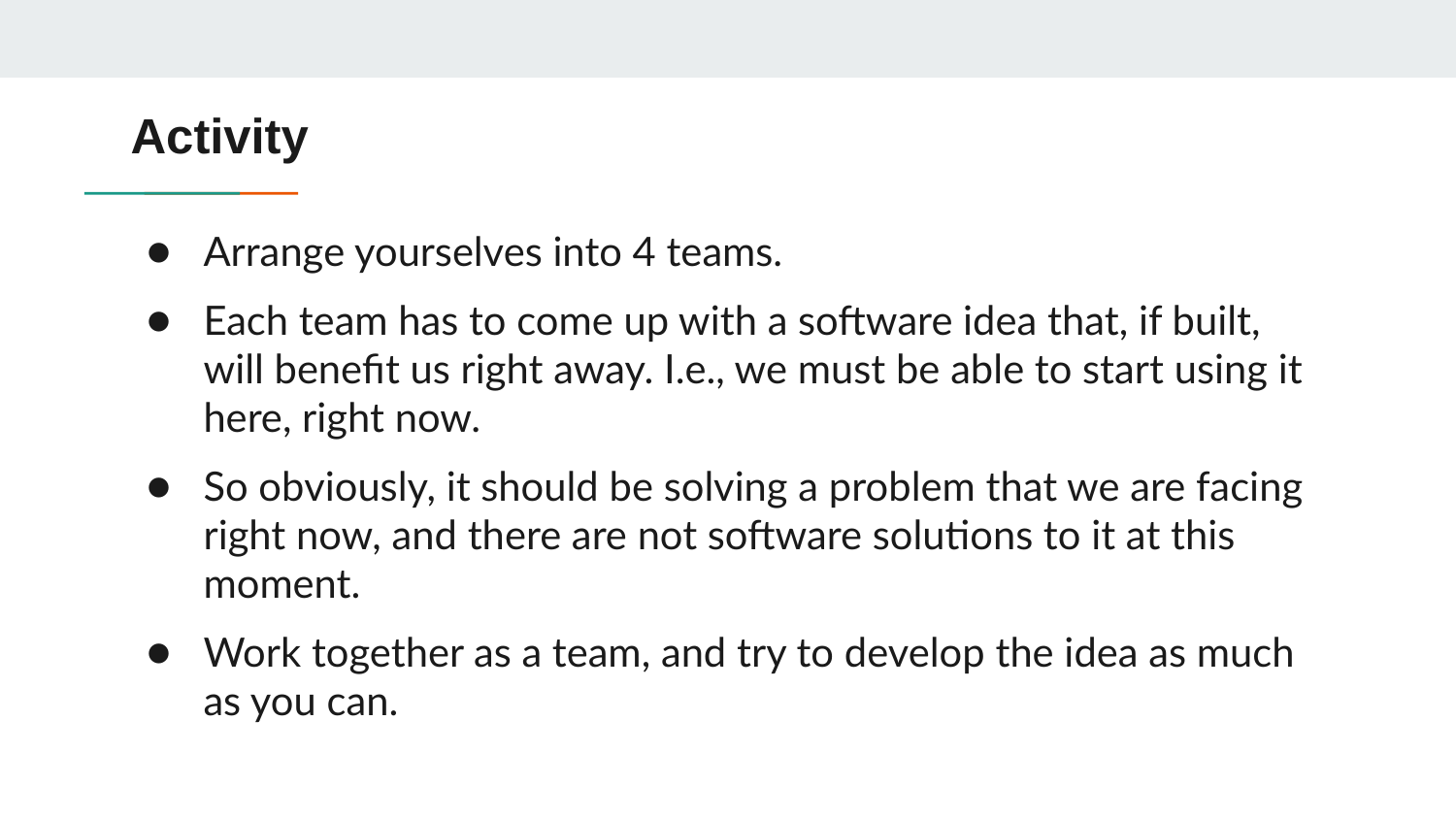

# Activity
Arrange yourselves into 4 teams.
Each team has to come up with a software idea that, if built, will benefit us right away. I.e., we must be able to start using it here, right now.
So obviously, it should be solving a problem that we are facing right now, and there are not software solutions to it at this moment.
Work together as a team, and try to develop the idea as much as you can.